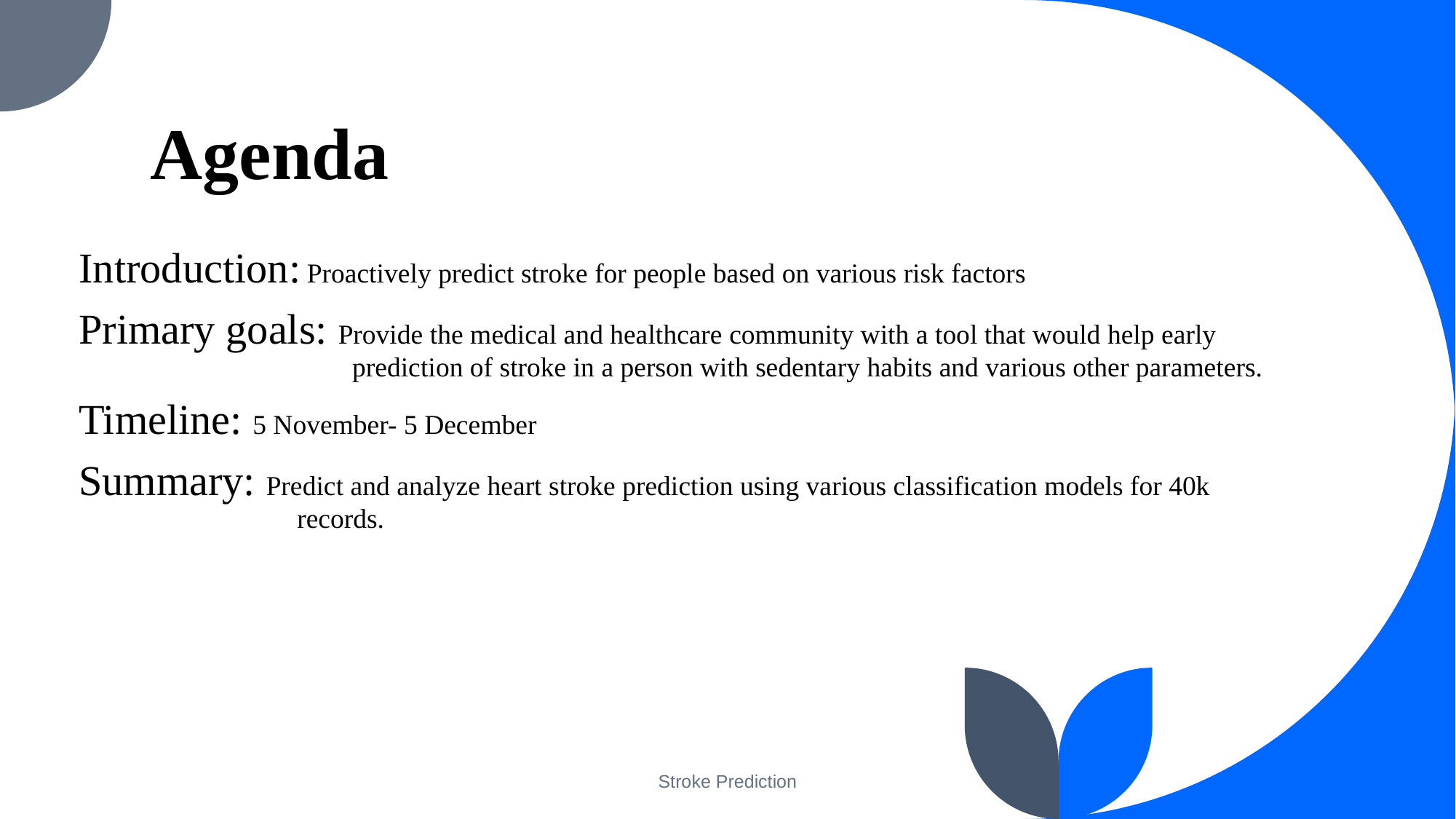

# Agenda
Introduction: Proactively predict stroke for people based on various risk factors
Primary goals: Provide the medical and healthcare community with a tool that would help early	      		        prediction of stroke in a person with sedentary habits and various other parameters.
Timeline: 5 November- 5 December
Summary: Predict and analyze heart stroke prediction using various classification models for 40k 	             		records.

Stroke Prediction
2